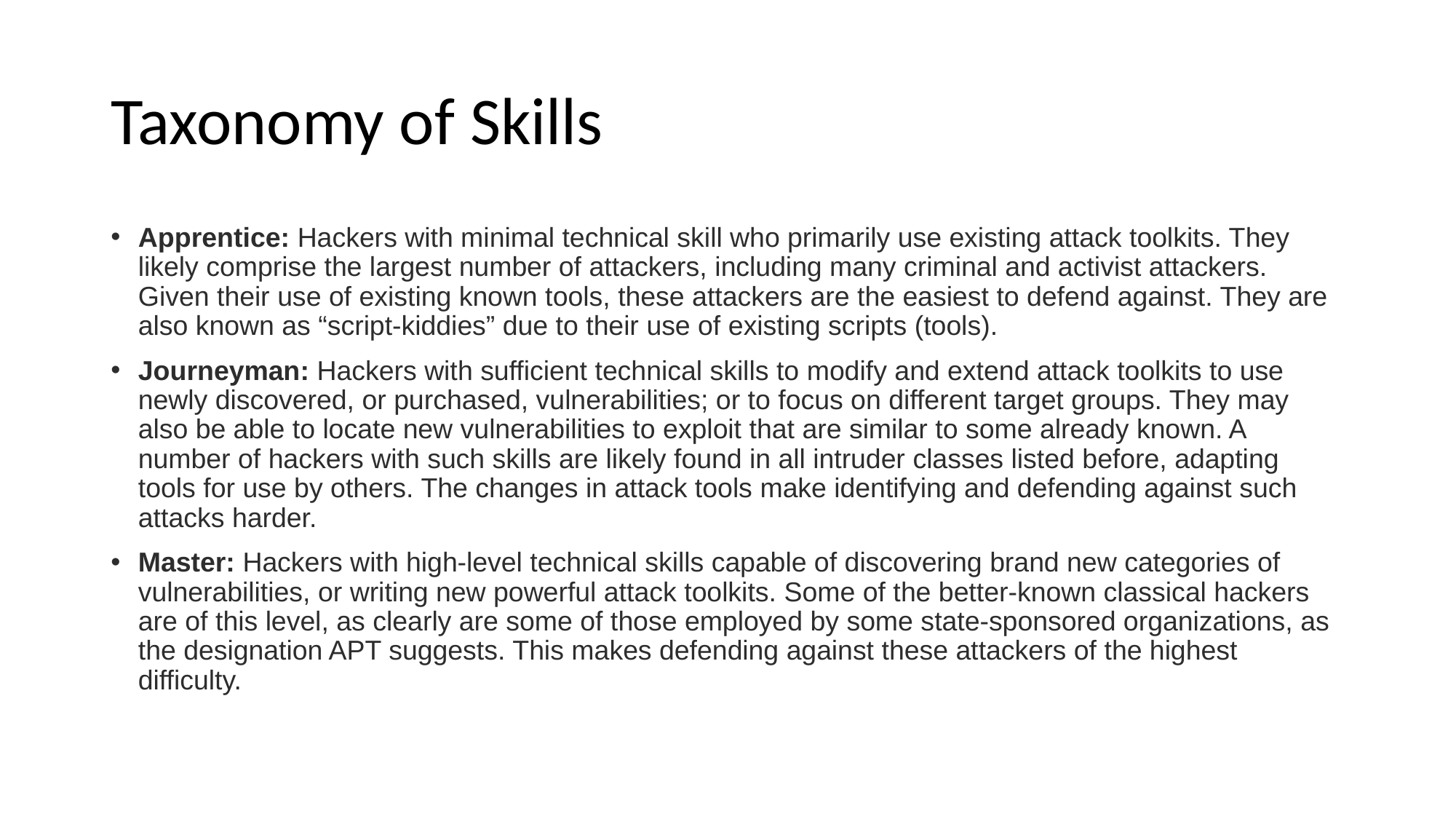

# Taxonomy of Skills
Apprentice: Hackers with minimal technical skill who primarily use existing attack toolkits. They likely comprise the largest number of attackers, including many criminal and activist attackers. Given their use of existing known tools, these attackers are the easiest to defend against. They are also known as “script-kiddies” due to their use of existing scripts (tools).
Journeyman: Hackers with sufficient technical skills to modify and extend attack toolkits to use newly discovered, or purchased, vulnerabilities; or to focus on different target groups. They may also be able to locate new vulnerabilities to exploit that are similar to some already known. A number of hackers with such skills are likely found in all intruder classes listed before, adapting tools for use by others. The changes in attack tools make identifying and defending against such attacks harder.
Master: Hackers with high-level technical skills capable of discovering brand new categories of vulnerabilities, or writing new powerful attack toolkits. Some of the better-known classical hackers are of this level, as clearly are some of those employed by some state-sponsored organizations, as the designation APT suggests. This makes defending against these attackers of the highest difficulty.